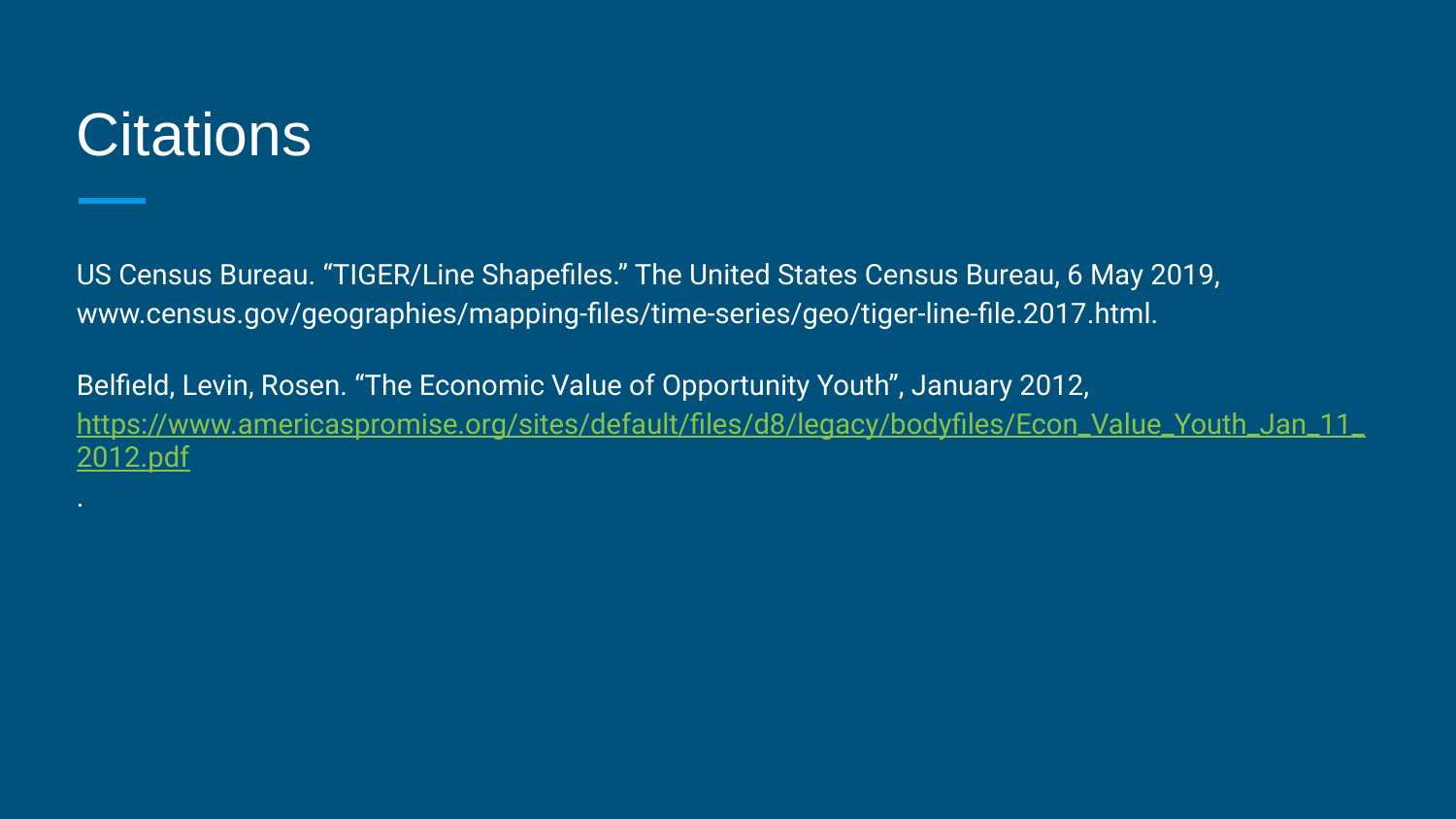

# Citations
US Census Bureau. “TIGER/Line Shapefiles.” The United States Census Bureau, 6 May 2019, www.census.gov/geographies/mapping-files/time-series/geo/tiger-line-file.2017.html.
Belfield, Levin, Rosen. “The Economic Value of Opportunity Youth”, January 2012, https://www.americaspromise.org/sites/default/files/d8/legacy/bodyfiles/Econ_Value_Youth_Jan_11_2012.pdf.